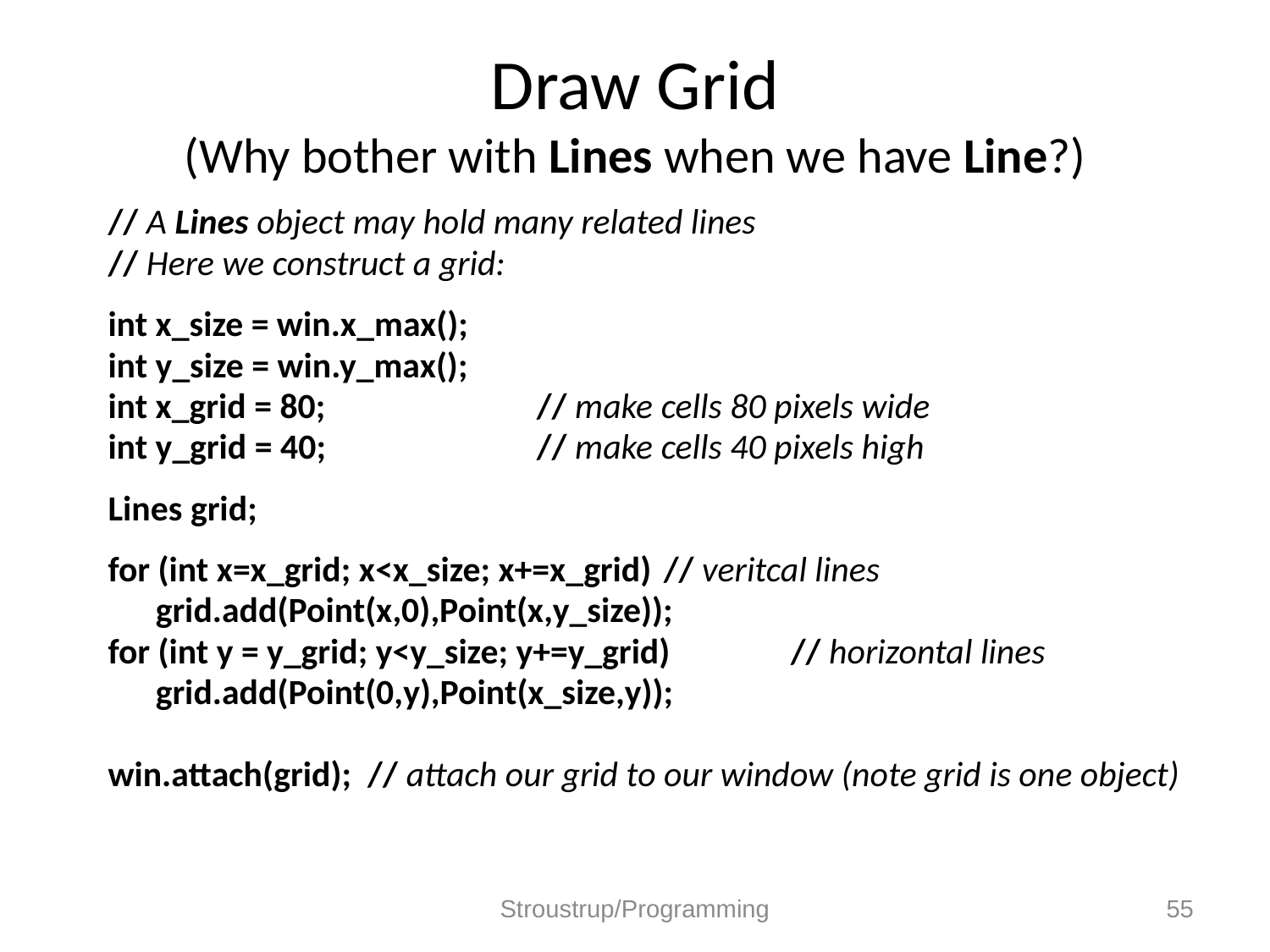

# Draw Grid (Why bother with Lines when we have Line?)
// A Lines object may hold many related lines
// Here we construct a grid:

int x_size = win.x_max();
int y_size = win.y_max();
int x_grid = 80;		// make cells 80 pixels wide
int y_grid = 40;		// make cells 40 pixels high

Lines grid;

for (int x=x_grid; x<x_size; x+=x_grid)	// veritcal lines
	grid.add(Point(x,0),Point(x,y_size));
for (int y = y_grid; y<y_size; y+=y_grid)	// horizontal lines
	grid.add(Point(0,y),Point(x_size,y));

win.attach(grid);  // attach our grid to our window (note grid is one object)
Stroustrup/Programming
55